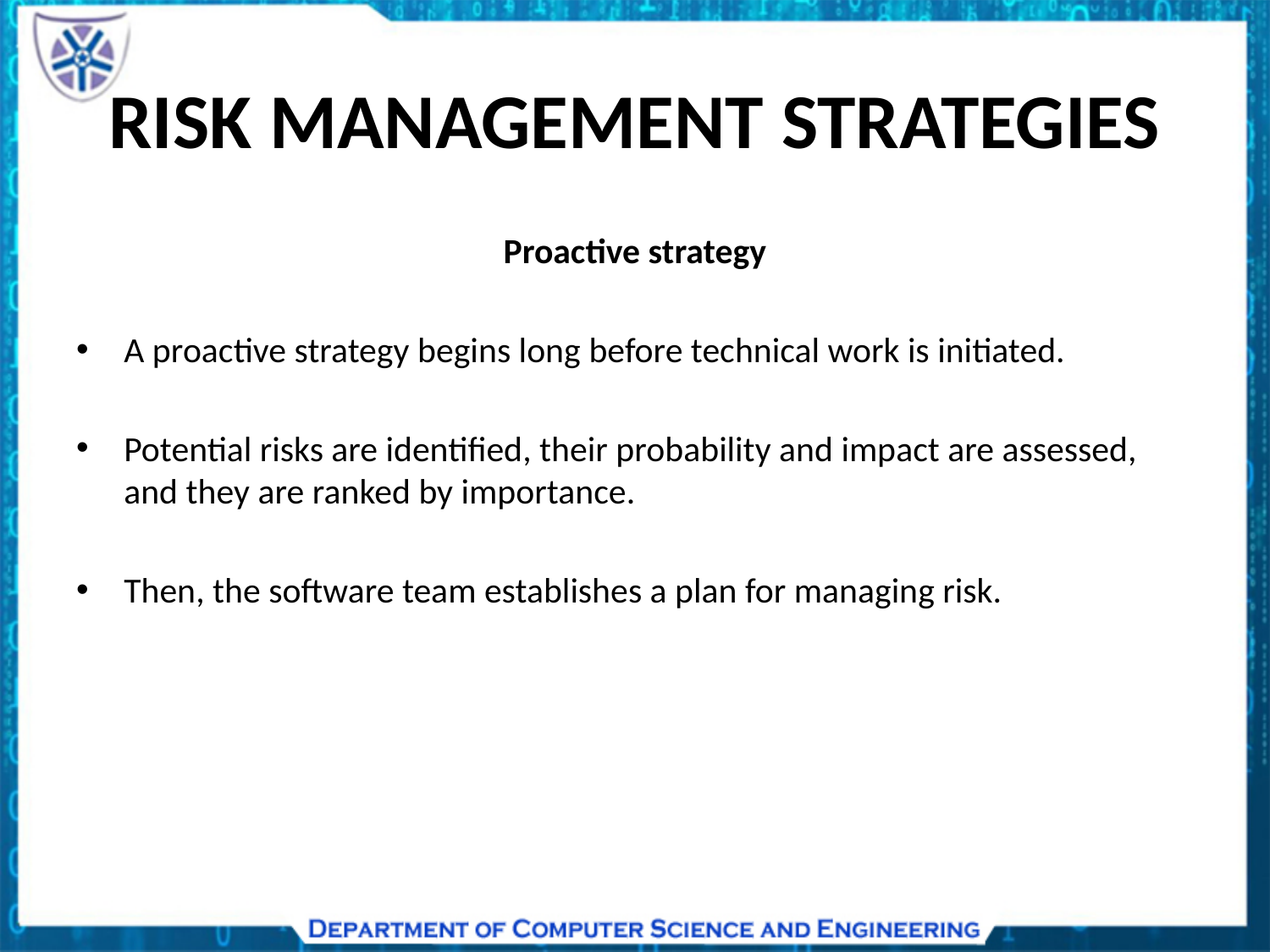

# RISK MANAGEMENT STRATEGIES
Proactive strategy

A proactive strategy begins long before technical work is initiated.

Potential risks are identified, their probability and impact are assessed, and they are ranked by importance.

Then, the software team establishes a plan for managing risk.